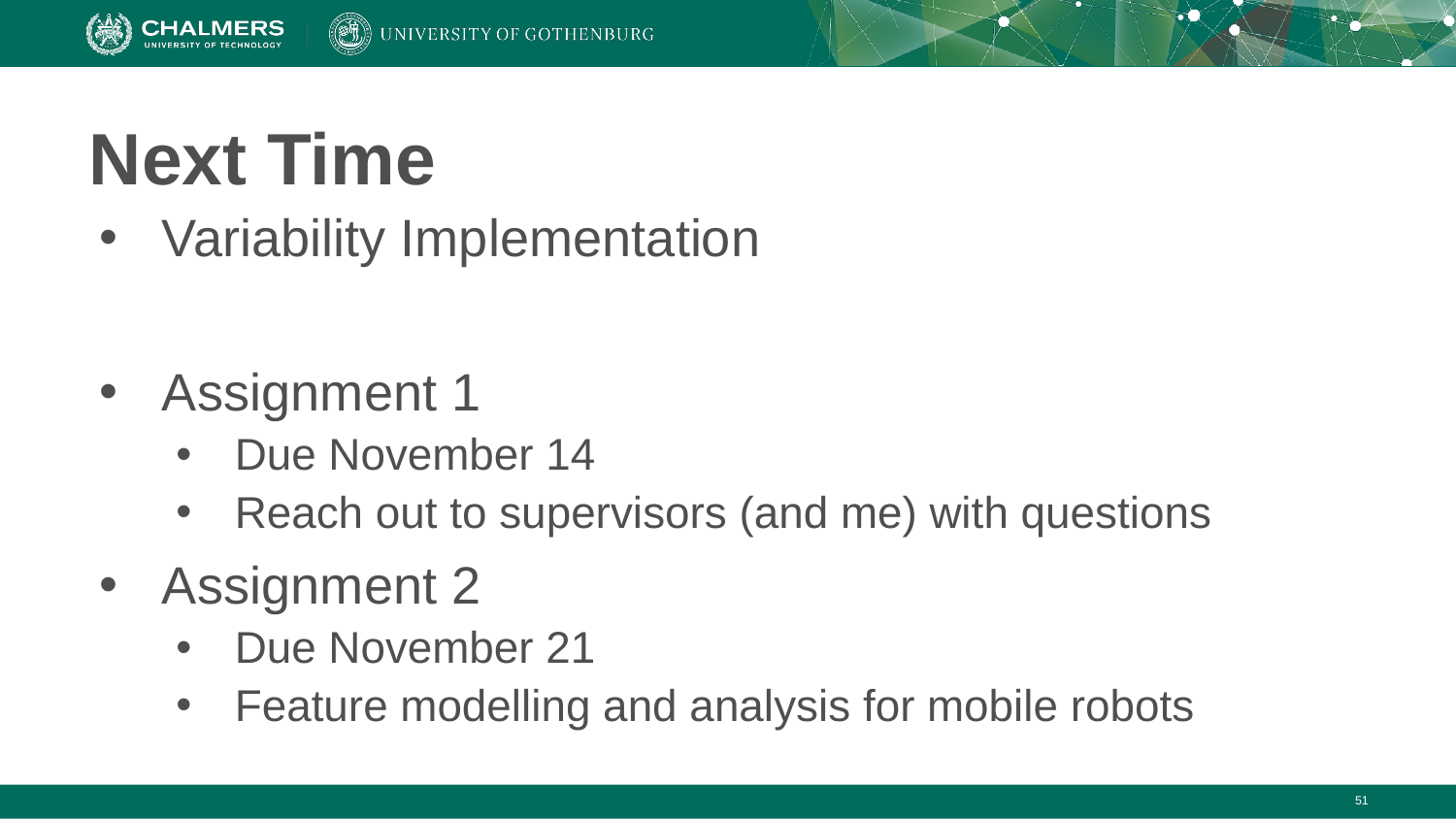

# Next Time
Variability Implementation

Assignment 1
Due November 14
Reach out to supervisors (and me) with questions
Assignment 2
Due November 21
Feature modelling and analysis for mobile robots
51